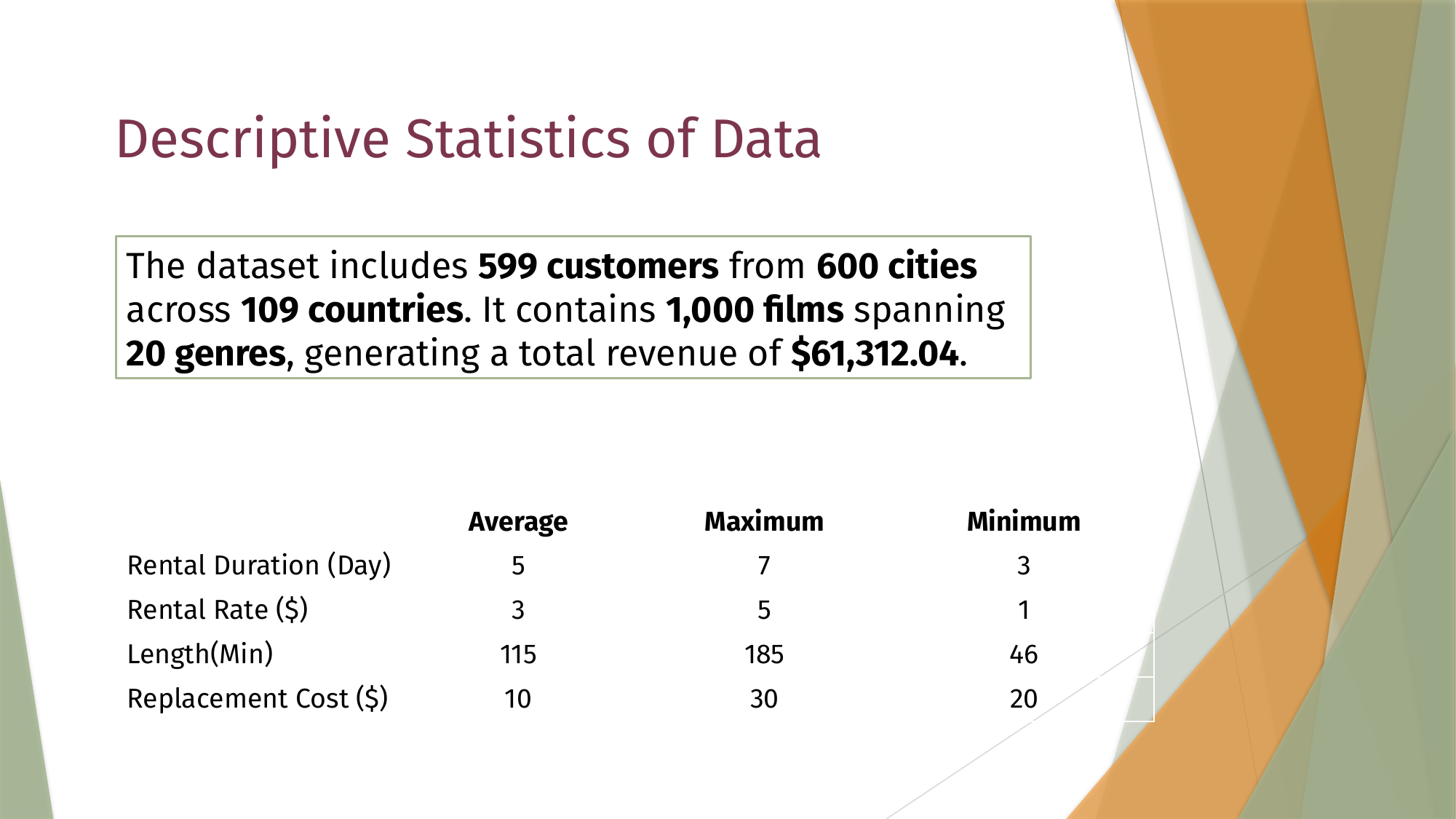

# Descriptive Statistics of Data
The dataset includes 599 customers from 600 cities across 109 countries. It contains 1,000 films spanning 20 genres, generating a total revenue of $61,312.04.
|  | Average | Maximum | Minimum |
| --- | --- | --- | --- |
| Rental Duration (Day) | 5 | 7 | 3 |
| Rental Rate ($) | 3 | 5 | 1 |
| Length(Min) | 115 | 185 | 46 |
| Replacement Cost ($) | 10 | 30 | 20 |